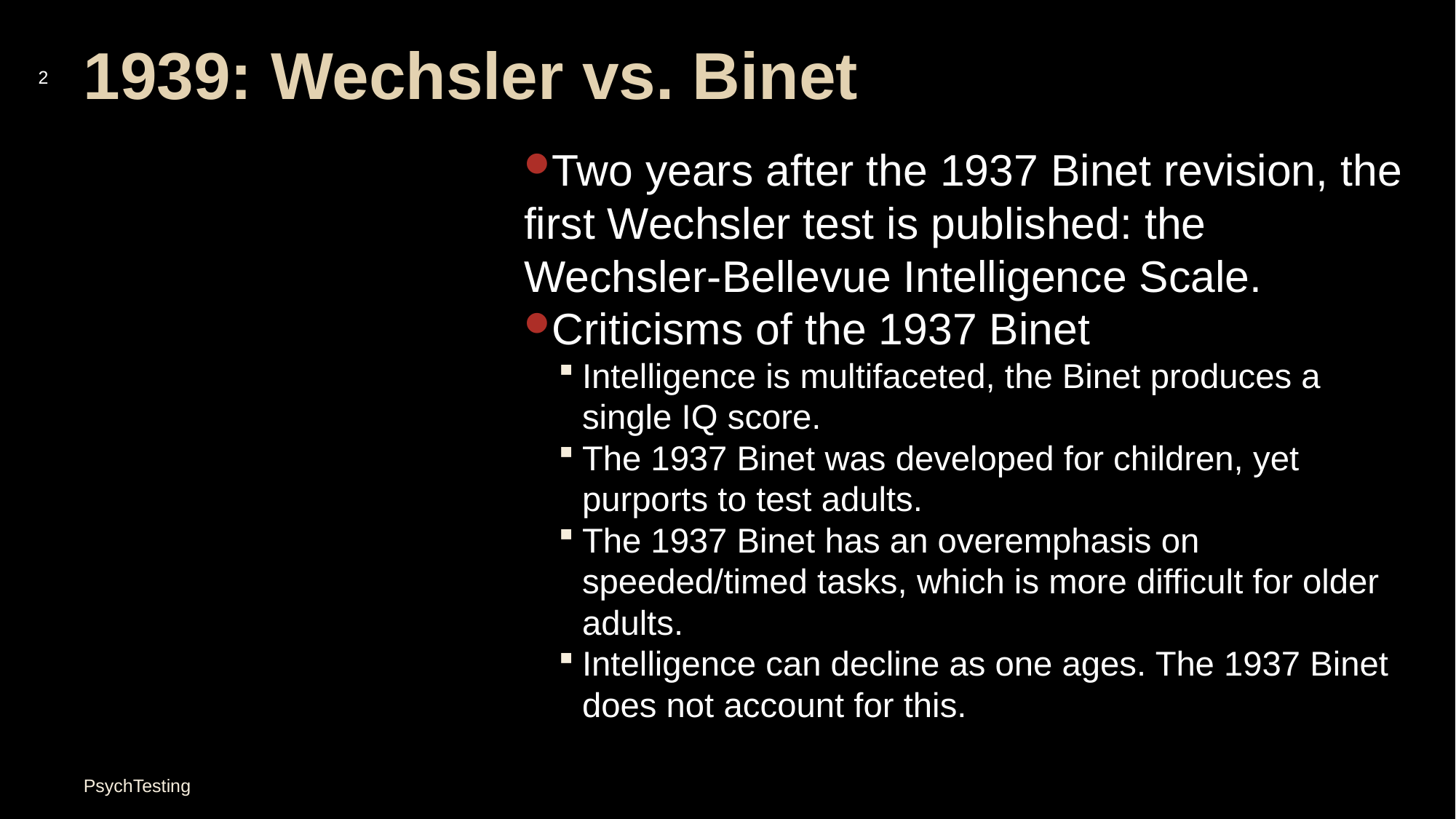

# 1939: Wechsler vs. Binet
2
Two years after the 1937 Binet revision, the first Wechsler test is published: the Wechsler-Bellevue Intelligence Scale.
Criticisms of the 1937 Binet
Intelligence is multifaceted, the Binet produces a single IQ score.
The 1937 Binet was developed for children, yet purports to test adults.
The 1937 Binet has an overemphasis on speeded/timed tasks, which is more difficult for older adults.
Intelligence can decline as one ages. The 1937 Binet does not account for this.

PsychTesting